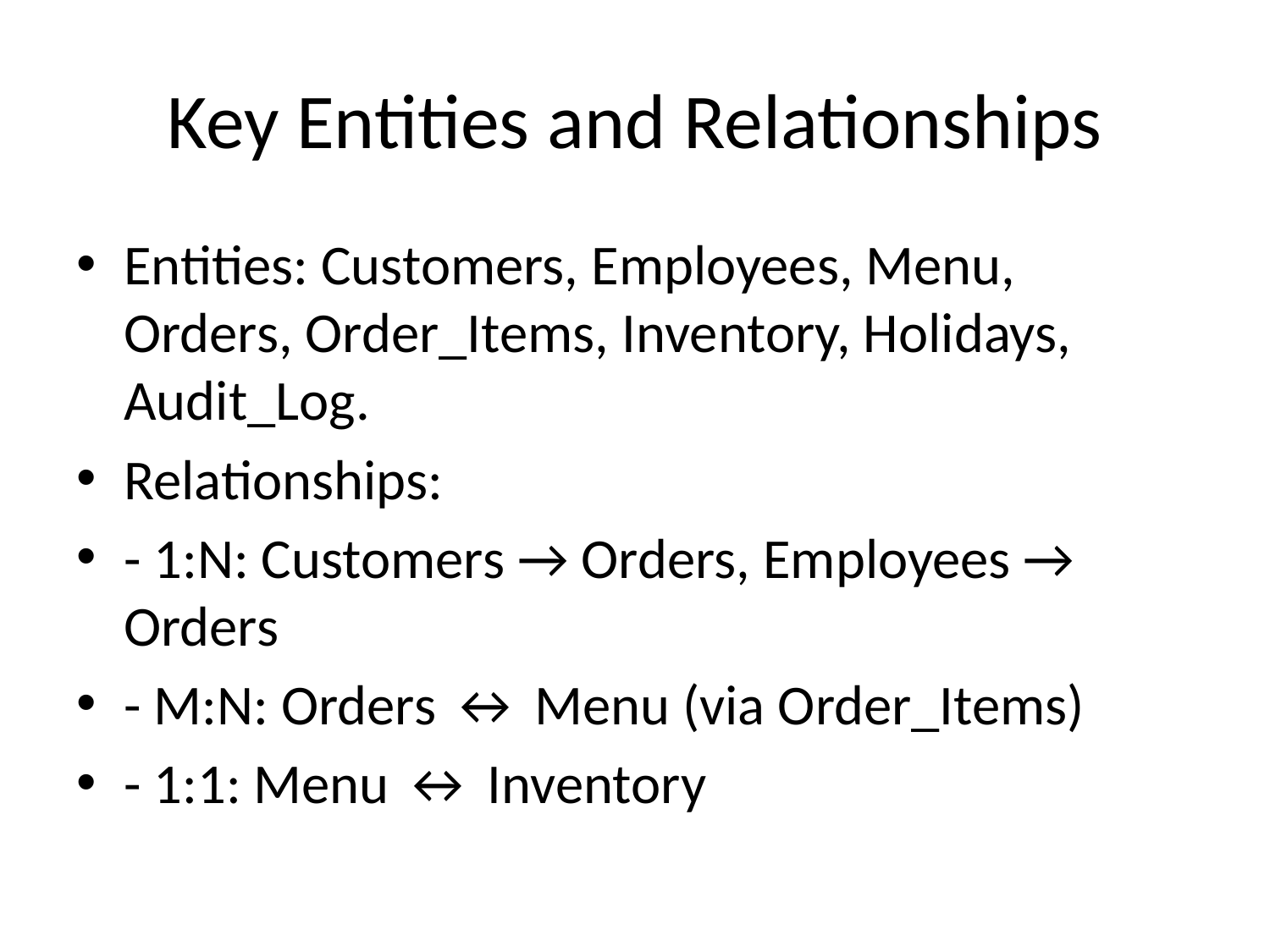

# Key Entities and Relationships
Entities: Customers, Employees, Menu, Orders, Order_Items, Inventory, Holidays, Audit_Log.
Relationships:
- 1:N: Customers → Orders, Employees → Orders
- M:N: Orders ↔ Menu (via Order_Items)
- 1:1: Menu ↔ Inventory